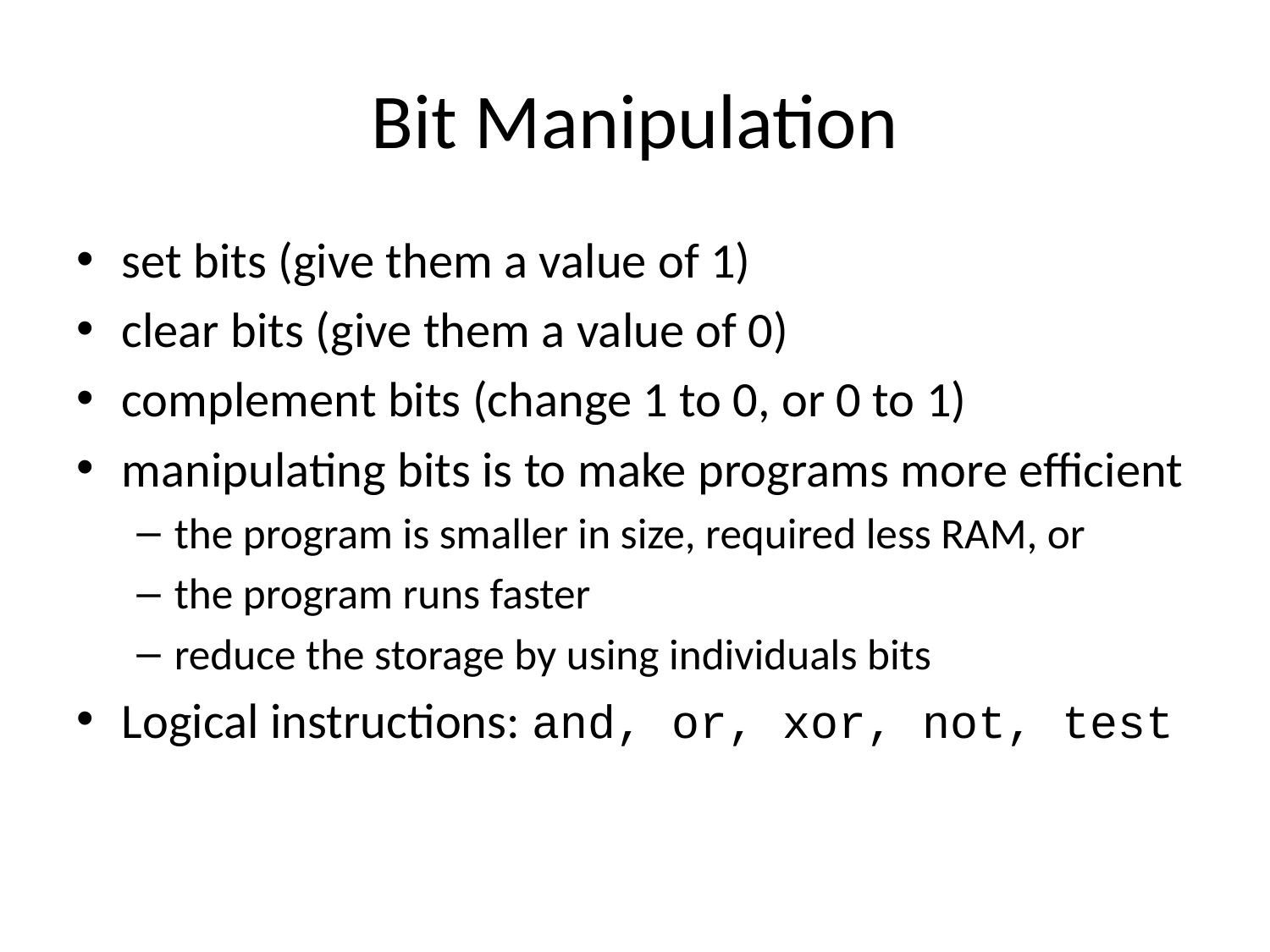

# Bit Manipulation
set bits (give them a value of 1)
clear bits (give them a value of 0)
complement bits (change 1 to 0, or 0 to 1)
manipulating bits is to make programs more efficient
the program is smaller in size, required less RAM, or
the program runs faster
reduce the storage by using individuals bits
Logical instructions: and, or, xor, not, test